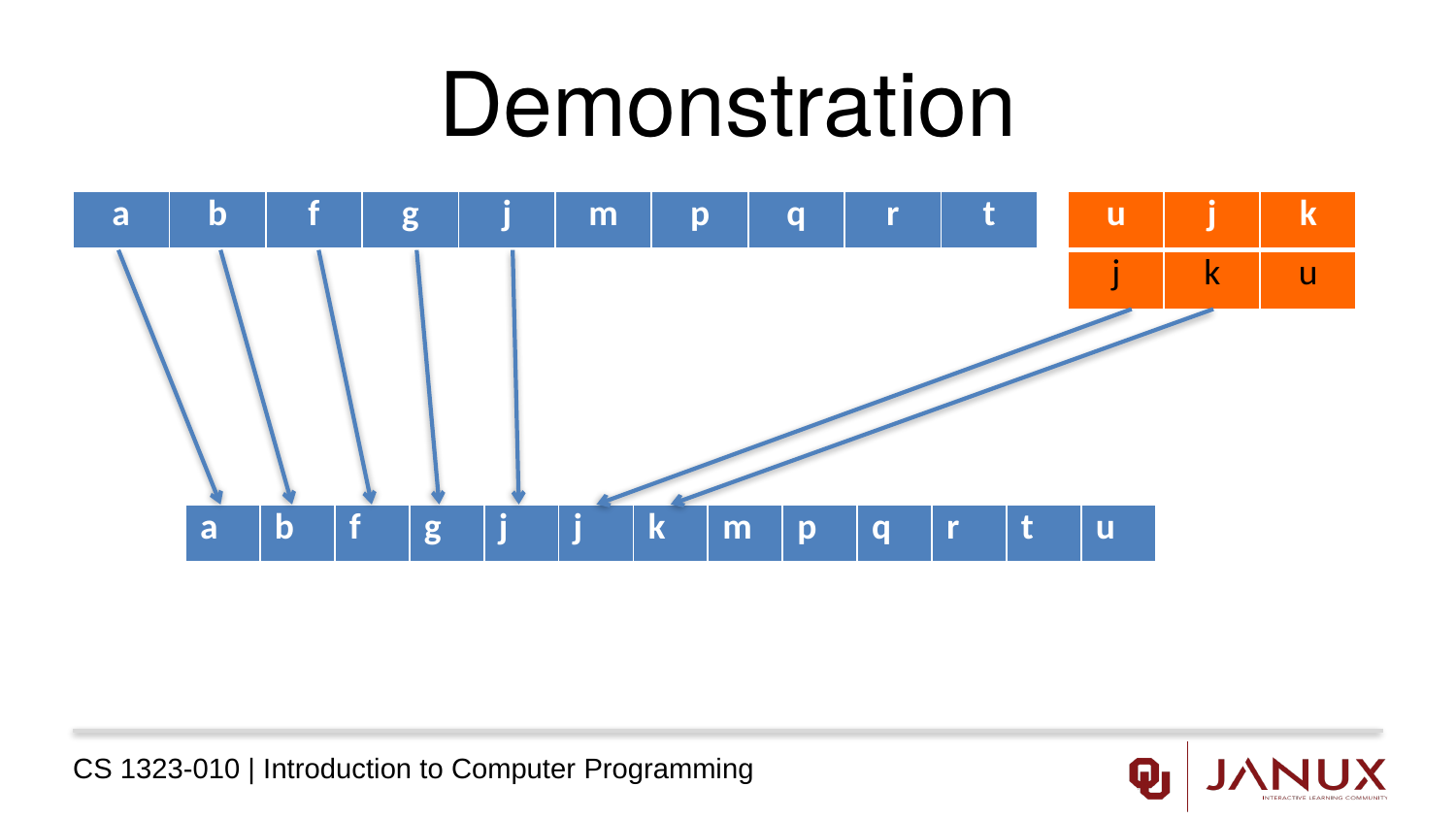

# Demonstration
| a | b | f | g | j | m | p | q | r | t |
| --- | --- | --- | --- | --- | --- | --- | --- | --- | --- |
| u | j | k |
| --- | --- | --- |
| j | k | u |
| a | b | f | g | j | j | k | m | p | q | r | t | u |
| --- | --- | --- | --- | --- | --- | --- | --- | --- | --- | --- | --- | --- |